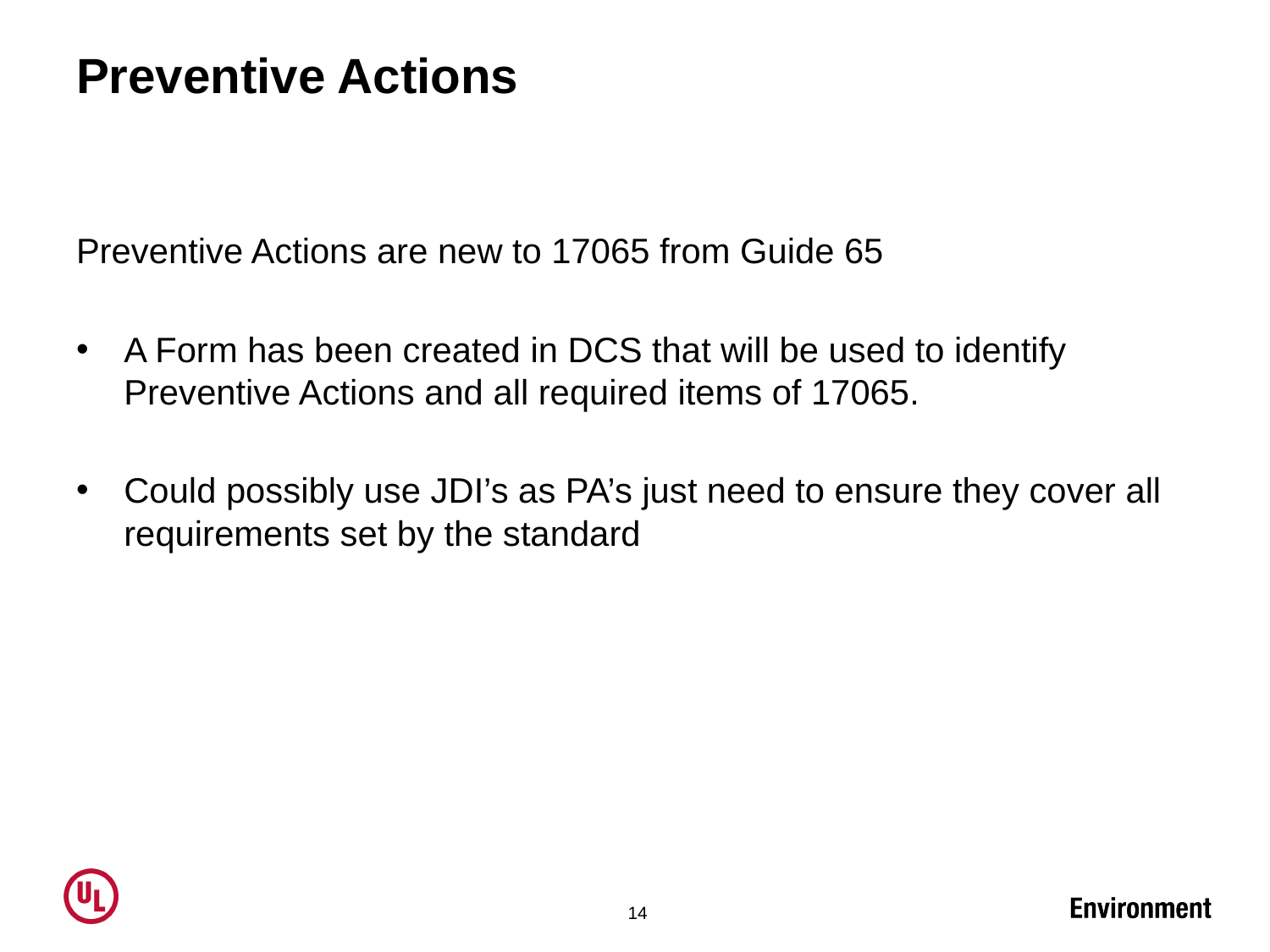

# Preventive Actions
Preventive Actions are new to 17065 from Guide 65

A Form has been created in DCS that will be used to identify Preventive Actions and all required items of 17065.

Could possibly use JDI’s as PA’s just need to ensure they cover all requirements set by the standard
14